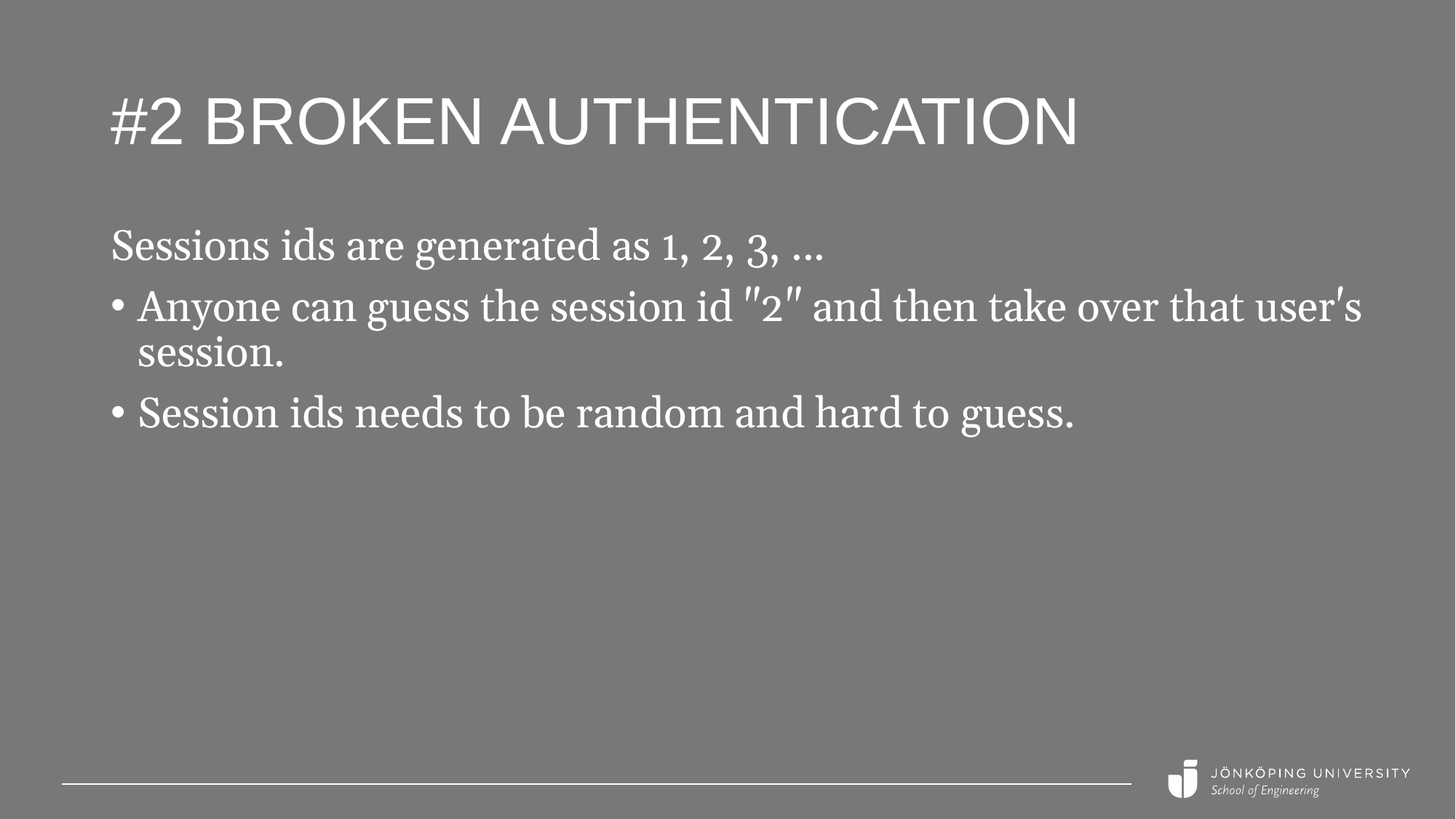

# #2 Broken Authentication
Sessions ids are generated as 1, 2, 3, ...
Anyone can guess the session id "2" and then take over that user's session.
Session ids needs to be random and hard to guess.